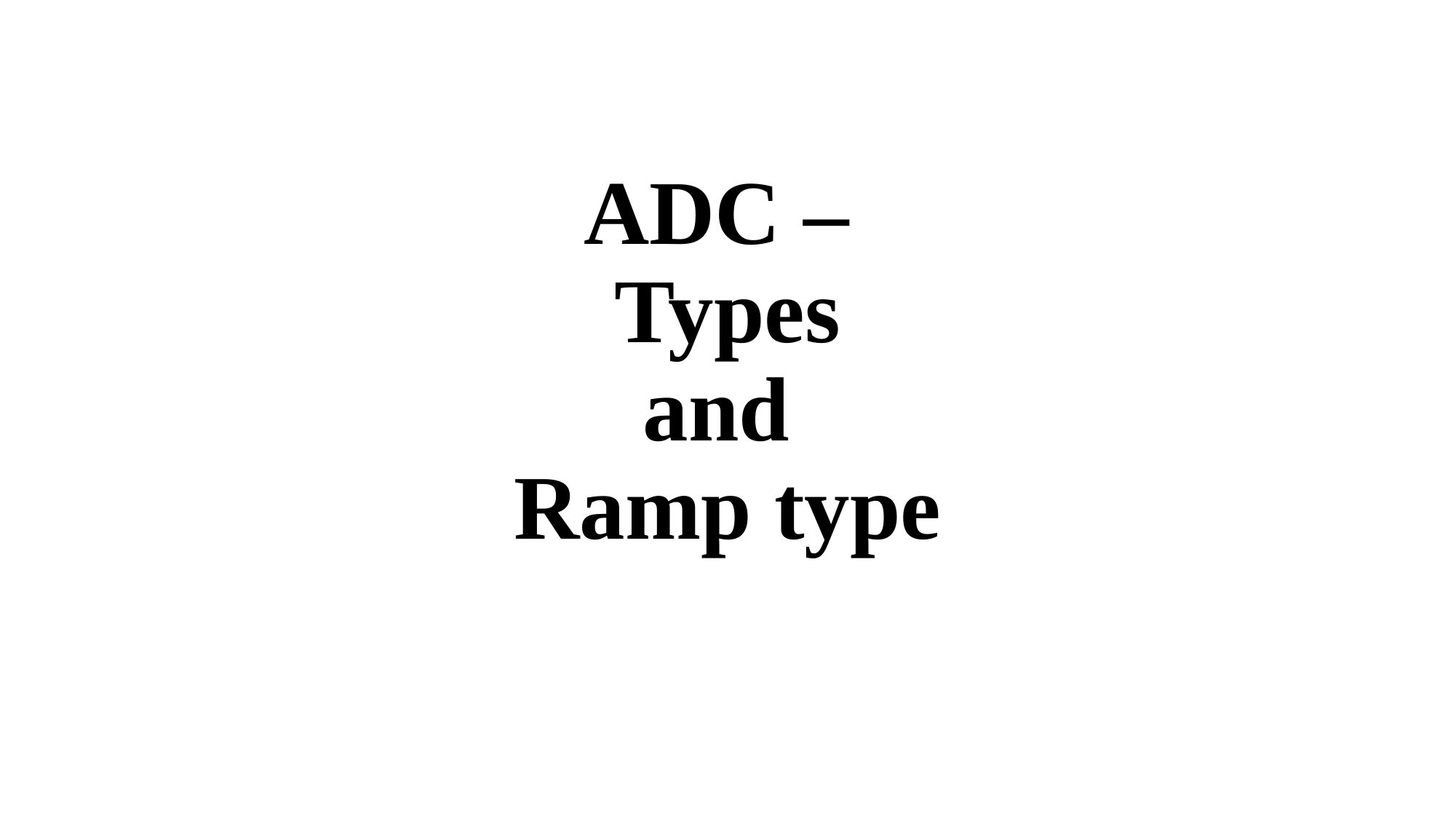

# ADC – Types and Ramp type